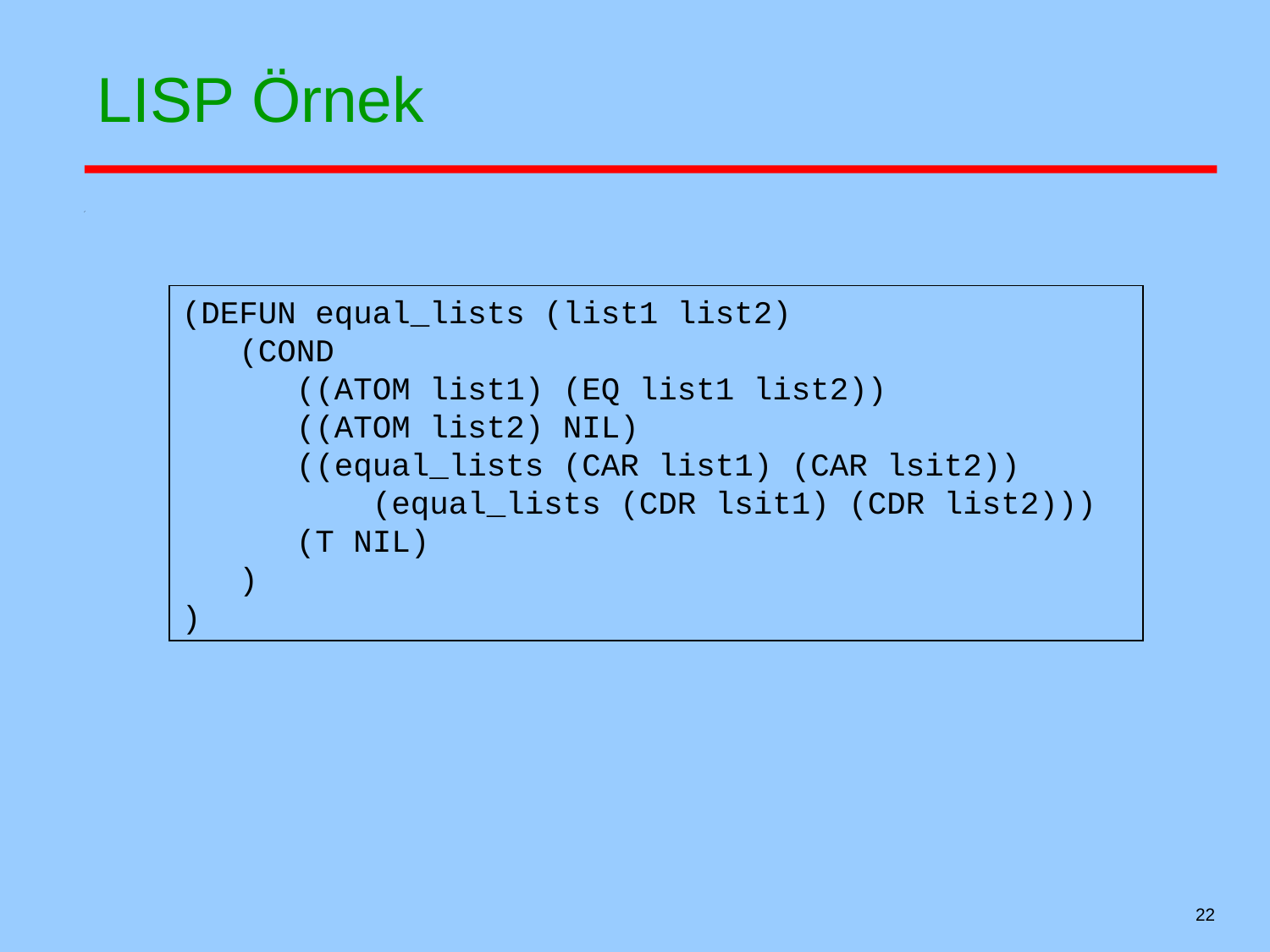

# LISP Örnek
(DEFUN equal_lists (list1 list2)
   (COND
      ((ATOM list1) (EQ list1 list2))
      ((ATOM list2) NIL)
      ((equal_lists (CAR list1) (CAR lsit2))
          (equal_lists (CDR lsit1) (CDR list2)))
      (T NIL)
   )
)
22